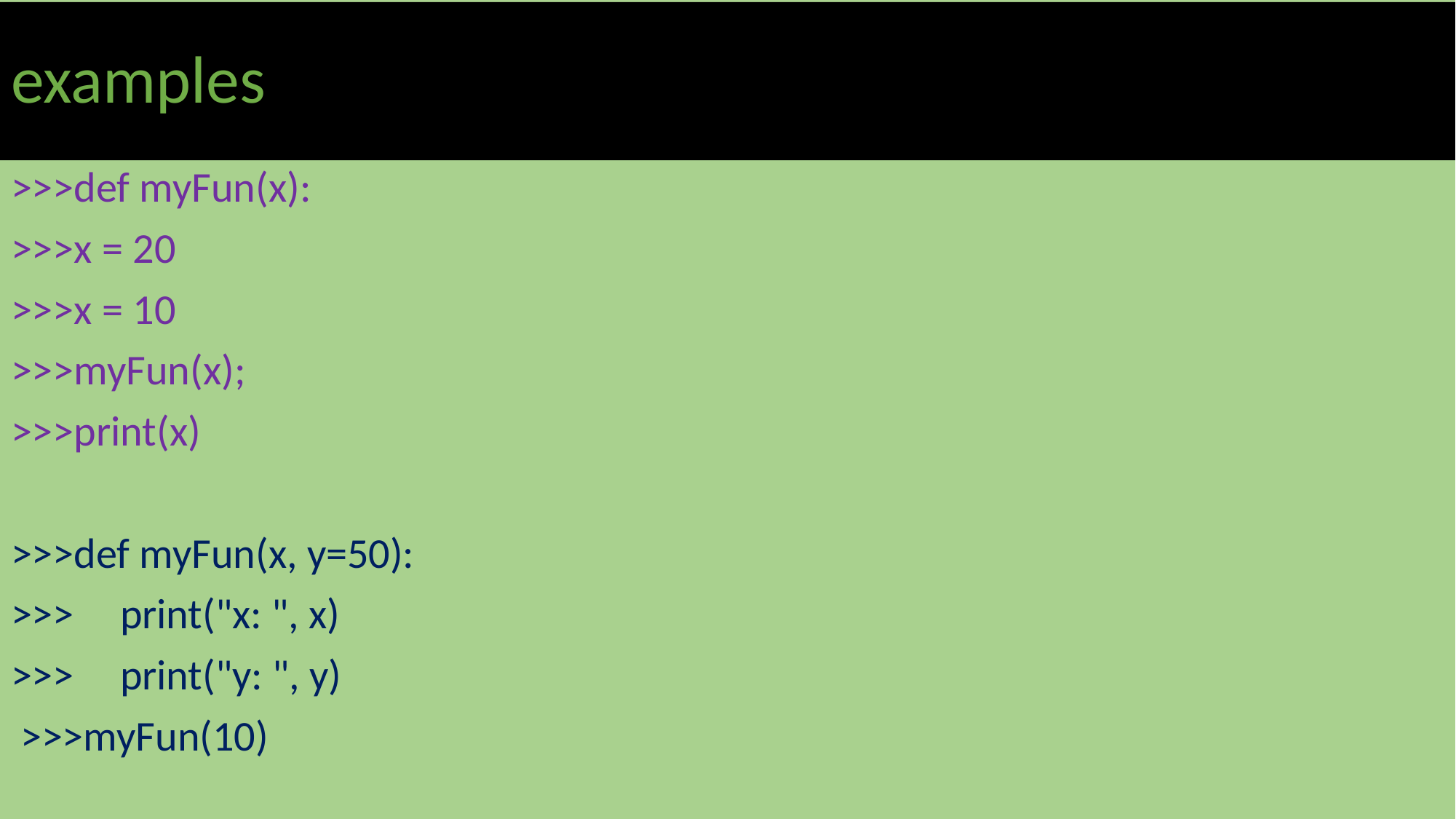

# examples
>>>def myFun(x):
>>>x = 20
>>>x = 10
>>>myFun(x);
>>>print(x)

>>>def myFun(x, y=50):
>>>	print("x: ", x)
>>>	print("y: ", y)
 >>>myFun(10)